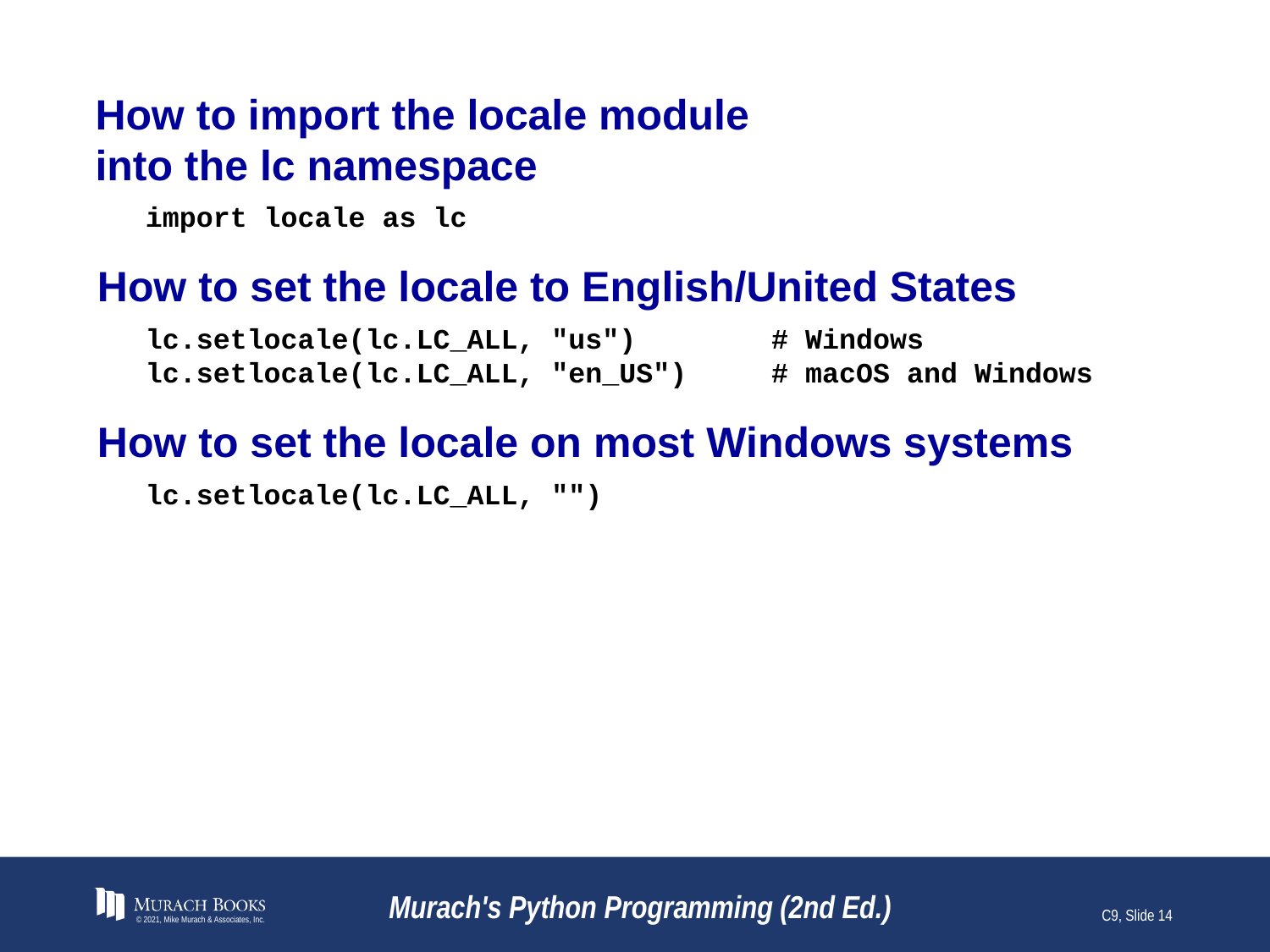

# How to import the locale module into the lc namespace
import locale as lc
How to set the locale to English/United States
lc.setlocale(lc.LC_ALL, "us")        # Windows
lc.setlocale(lc.LC_ALL, "en_US")     # macOS and Windows
How to set the locale on most Windows systems
lc.setlocale(lc.LC_ALL, "")
© 2021, Mike Murach & Associates, Inc.
Murach's Python Programming (2nd Ed.)

C9, Slide 14